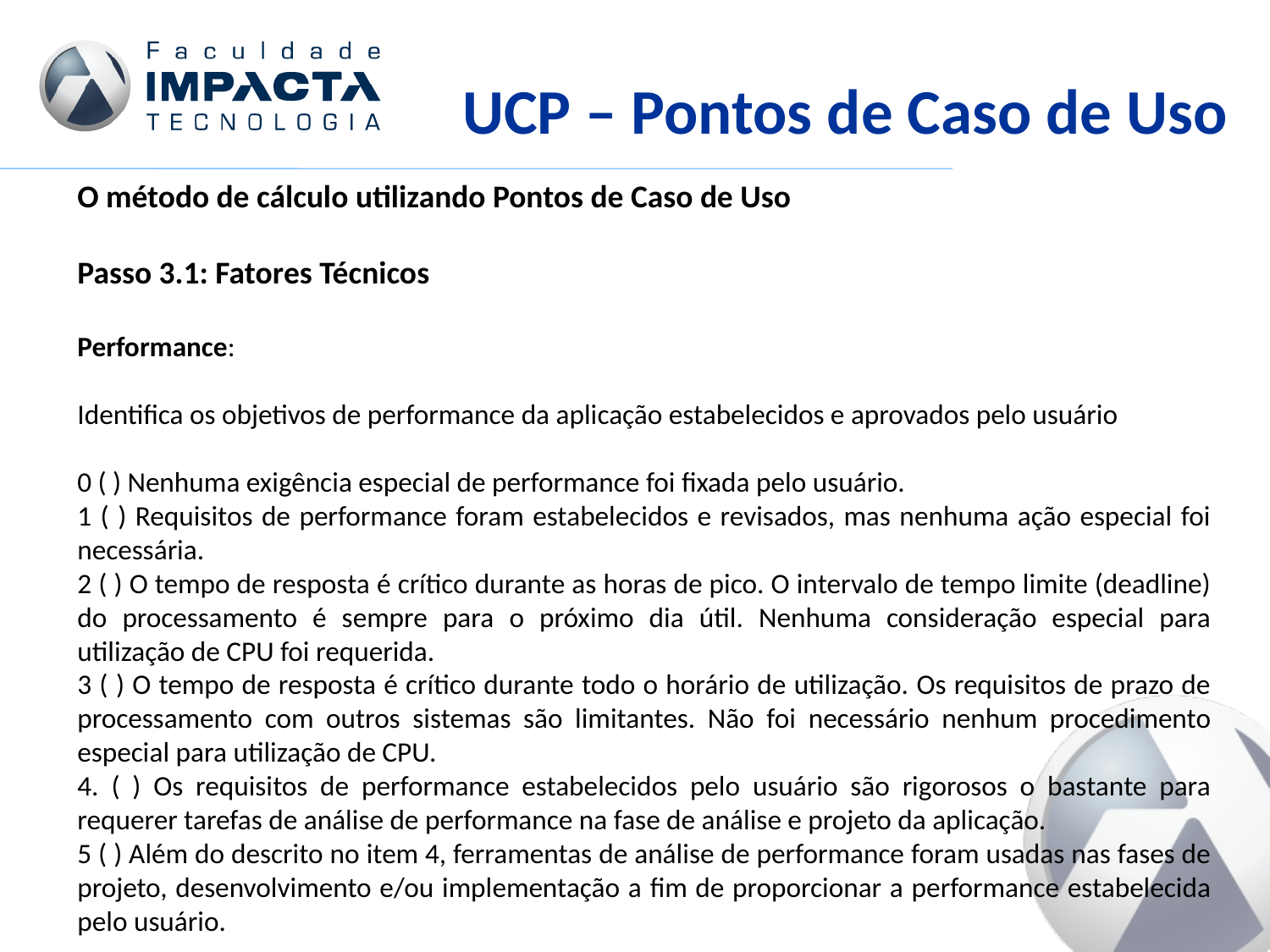

UCP – Pontos de Caso de Uso
O método de cálculo utilizando Pontos de Caso de Uso

Passo 3.1: Fatores Técnicos

Performance:

Identifica os objetivos de performance da aplicação estabelecidos e aprovados pelo usuário

0 ( ) Nenhuma exigência especial de performance foi fixada pelo usuário.
1 ( ) Requisitos de performance foram estabelecidos e revisados, mas nenhuma ação especial foi necessária.
2 ( ) O tempo de resposta é crítico durante as horas de pico. O intervalo de tempo limite (deadline) do processamento é sempre para o próximo dia útil. Nenhuma consideração especial para utilização de CPU foi requerida.
3 ( ) O tempo de resposta é crítico durante todo o horário de utilização. Os requisitos de prazo de processamento com outros sistemas são limitantes. Não foi necessário nenhum procedimento especial para utilização de CPU.
4. ( ) Os requisitos de performance estabelecidos pelo usuário são rigorosos o bastante para requerer tarefas de análise de performance na fase de análise e projeto da aplicação.
5 ( ) Além do descrito no item 4, ferramentas de análise de performance foram usadas nas fases de projeto, desenvolvimento e/ou implementação a fim de proporcionar a performance estabelecida pelo usuário.